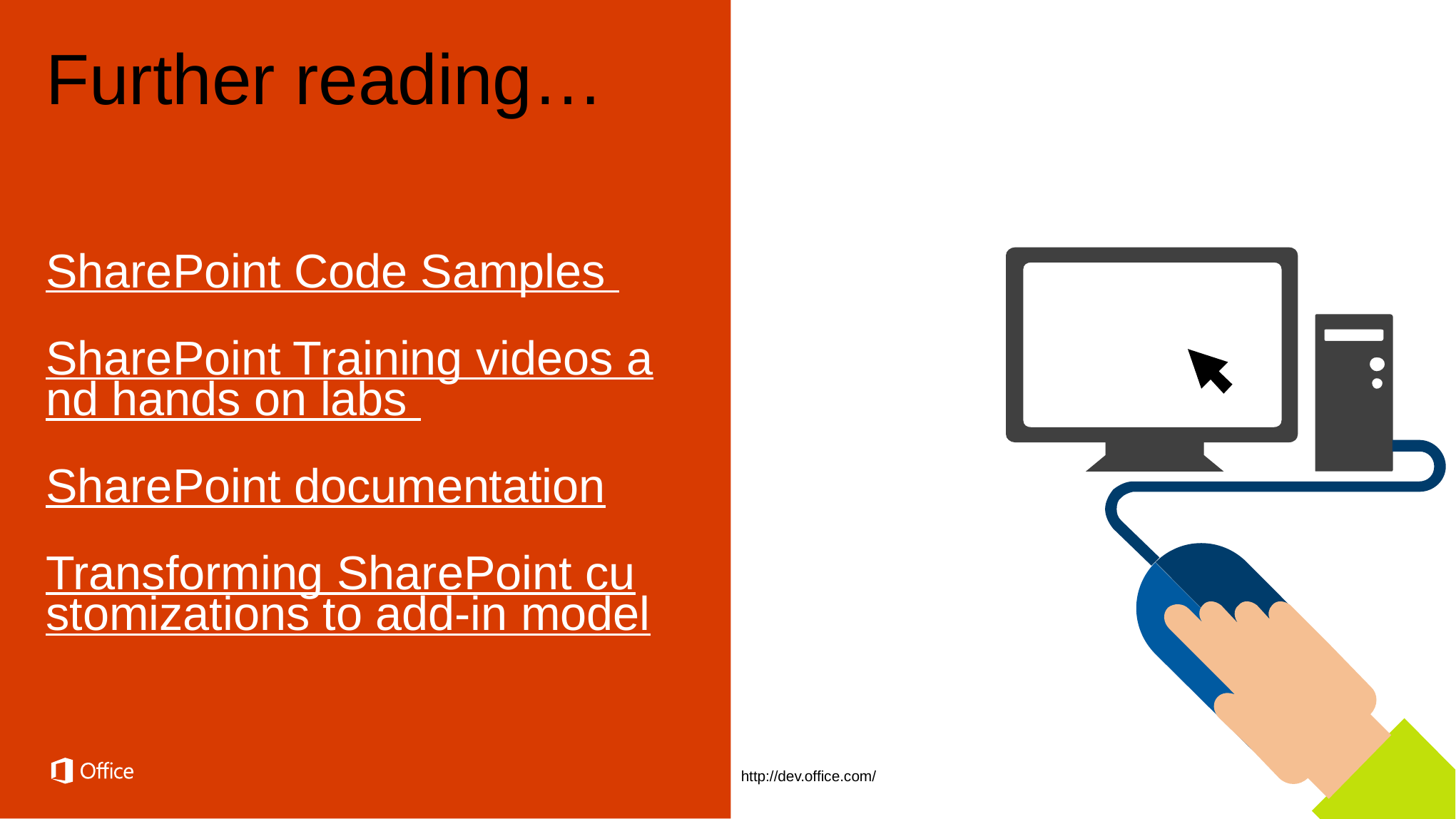

Further reading…

SharePoint Code Samples
SharePoint Training videos and hands on labs
SharePoint documentation
Transforming SharePoint customizations to add-in model